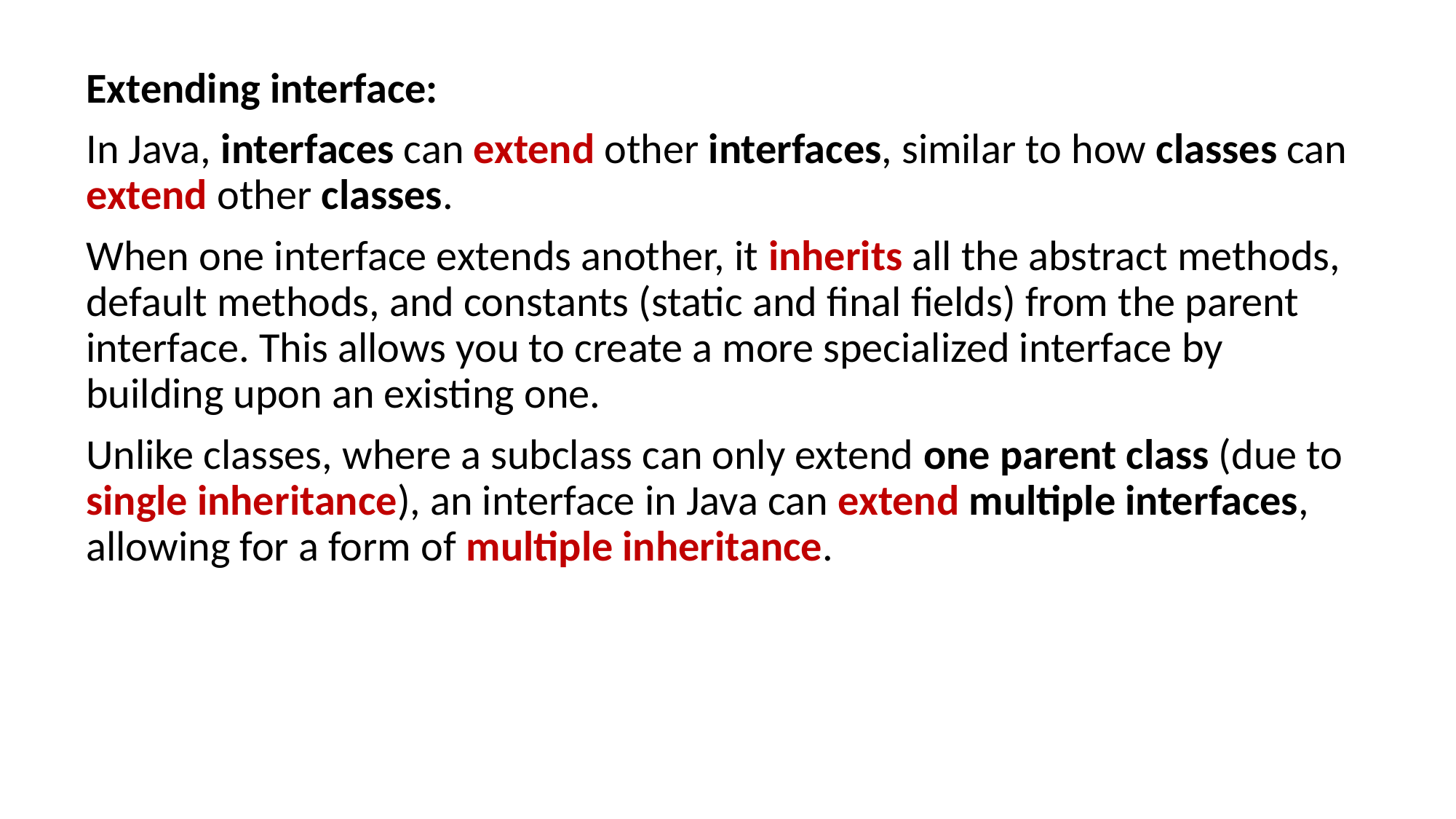

Extending interface:
In Java, interfaces can extend other interfaces, similar to how classes can extend other classes.
When one interface extends another, it inherits all the abstract methods, default methods, and constants (static and final fields) from the parent interface. This allows you to create a more specialized interface by building upon an existing one.
Unlike classes, where a subclass can only extend one parent class (due to single inheritance), an interface in Java can extend multiple interfaces, allowing for a form of multiple inheritance.